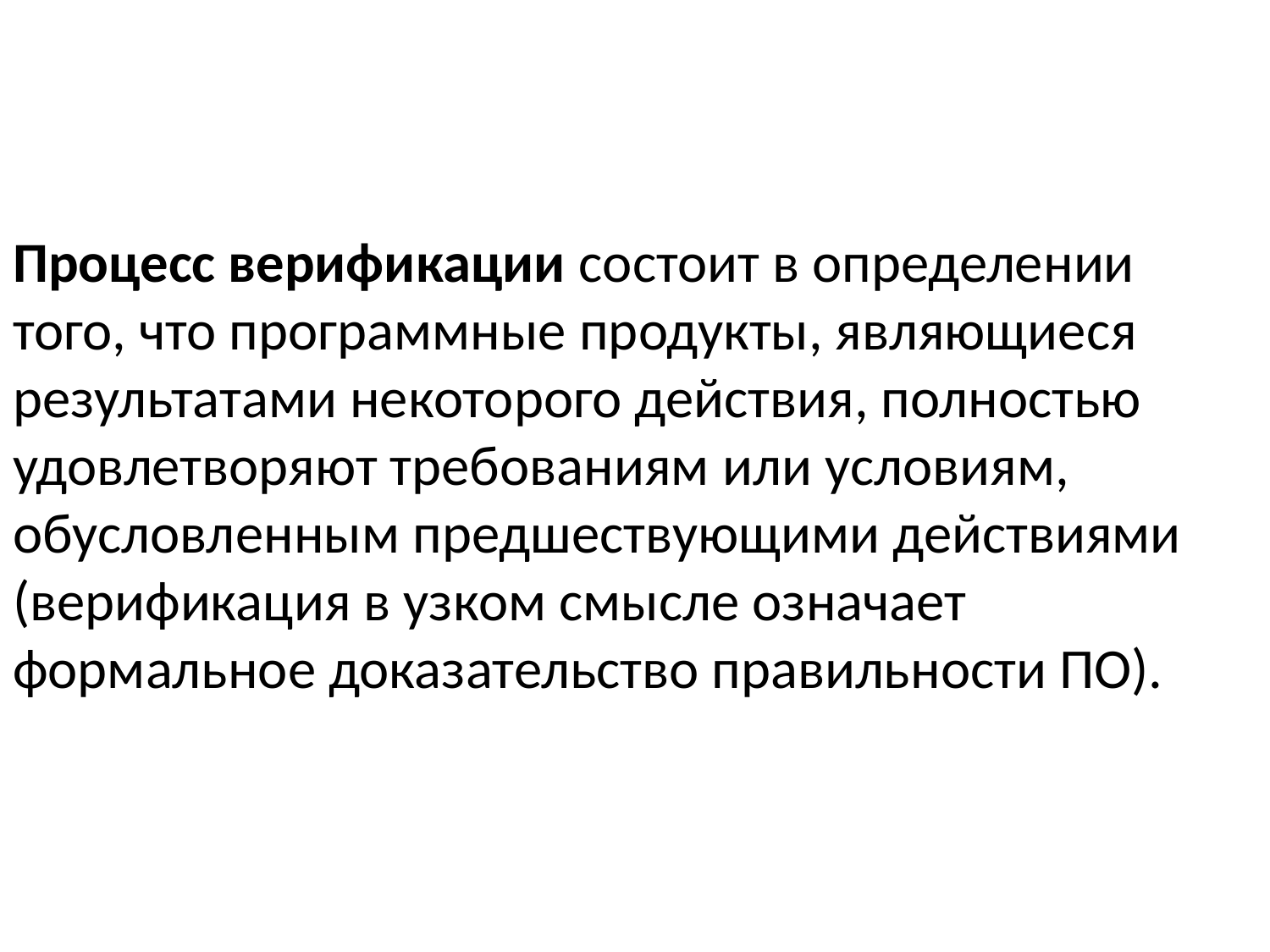

Процесс верификации состоит в определении того, что программные продукты, являющиеся результатами некоторого действия, полностью удовлетворяют требованиям или условиям, обусловленным предшествующими действиями (верификация в узком смысле означает формальное доказательство правильности ПО).